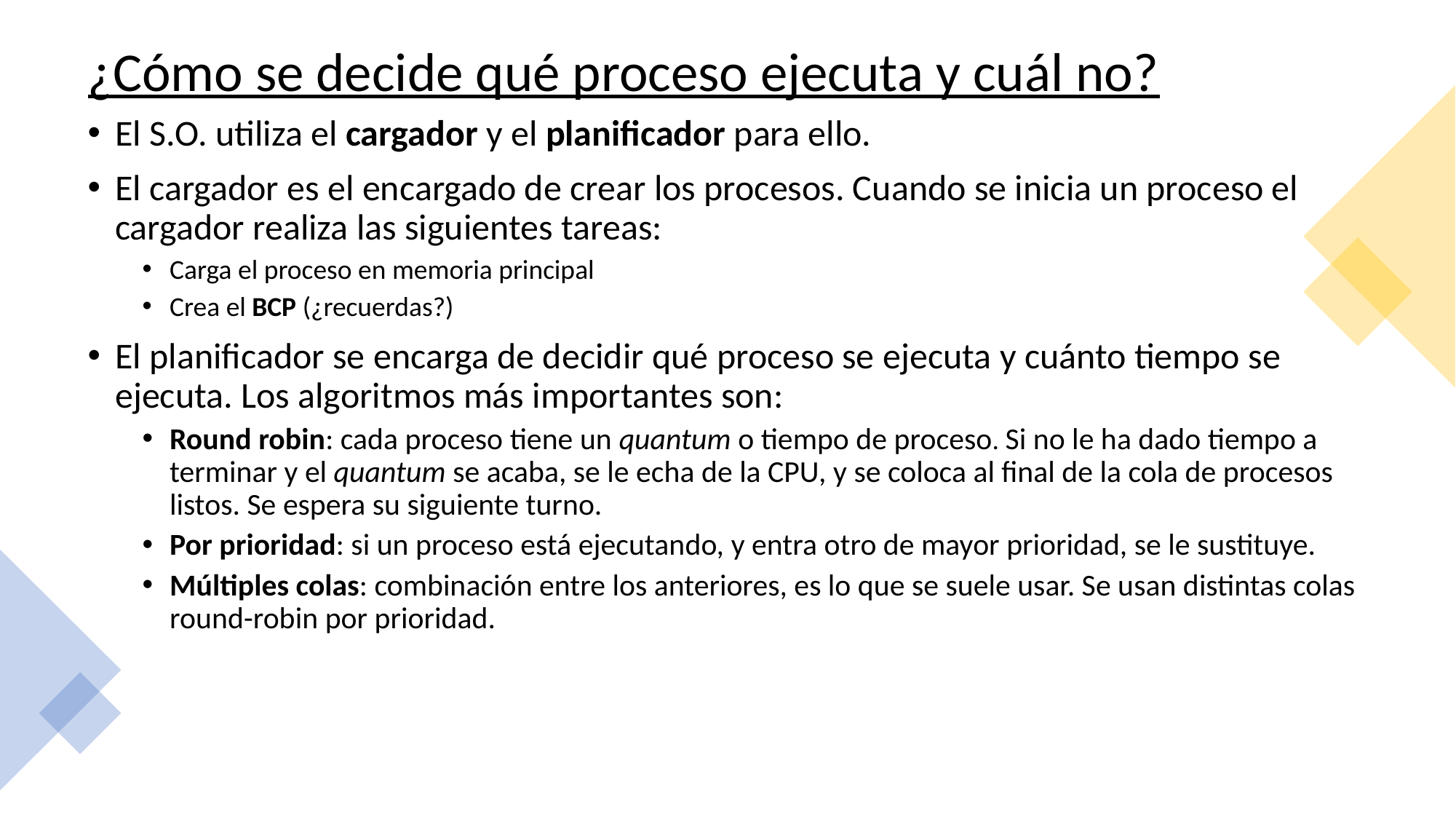

# ¿Cómo se decide qué proceso ejecuta y cuál no?
El S.O. utiliza el cargador y el planificador para ello.
El cargador es el encargado de crear los procesos. Cuando se inicia un proceso el cargador realiza las siguientes tareas:
Carga el proceso en memoria principal
Crea el BCP (¿recuerdas?)
El planificador se encarga de decidir qué proceso se ejecuta y cuánto tiempo se ejecuta. Los algoritmos más importantes son:
Round robin: cada proceso tiene un quantum o tiempo de proceso. Si no le ha dado tiempo a terminar y el quantum se acaba, se le echa de la CPU, y se coloca al final de la cola de procesos listos. Se espera su siguiente turno.
Por prioridad: si un proceso está ejecutando, y entra otro de mayor prioridad, se le sustituye.
Múltiples colas: combinación entre los anteriores, es lo que se suele usar. Se usan distintas colas round-robin por prioridad.